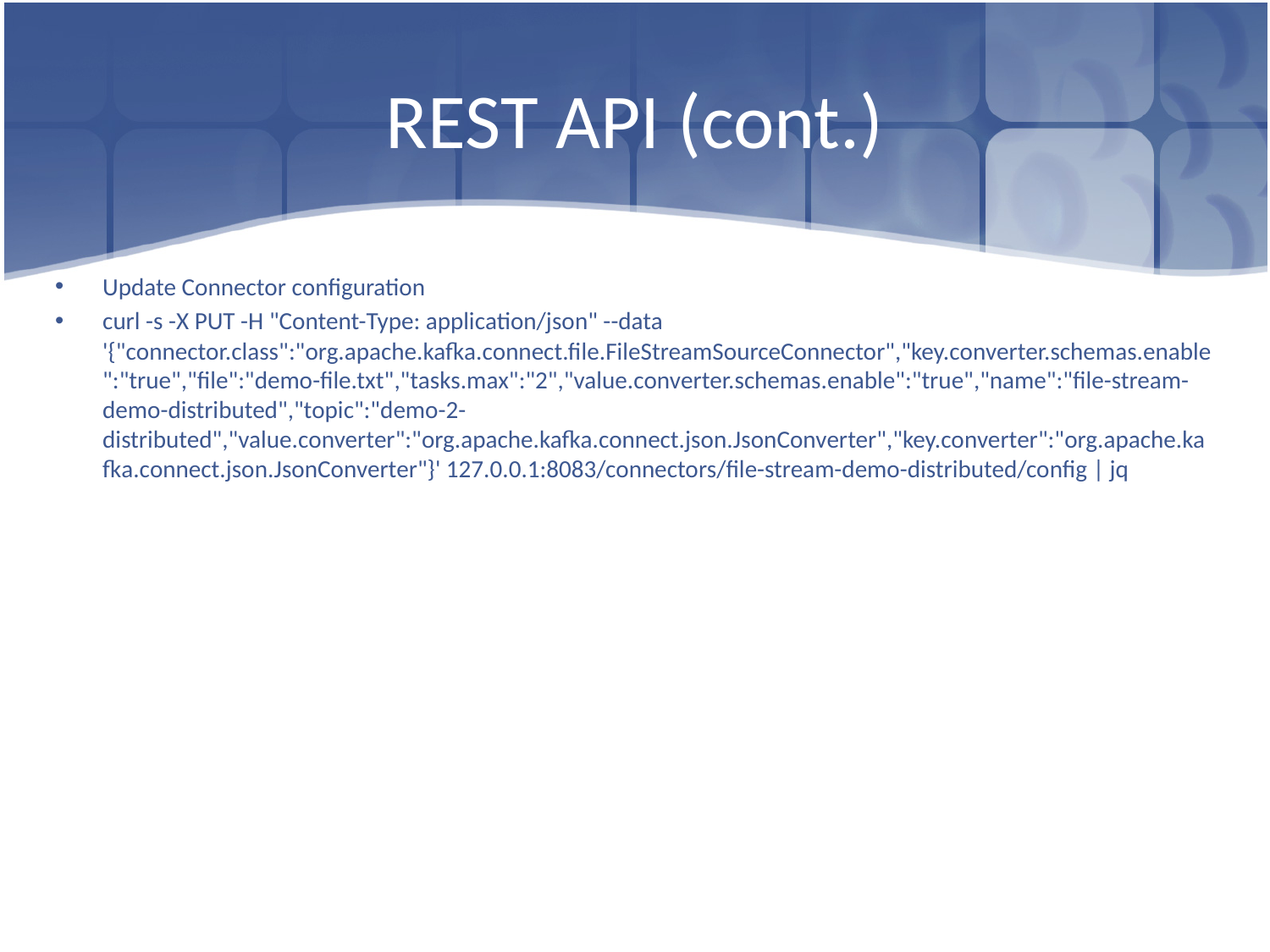

# REST API (cont.)
Update Connector configuration
curl -s -X PUT -H "Content-Type: application/json" --data '{"connector.class":"org.apache.kafka.connect.file.FileStreamSourceConnector","key.converter.schemas.enable":"true","file":"demo-file.txt","tasks.max":"2","value.converter.schemas.enable":"true","name":"file-stream-demo-distributed","topic":"demo-2-distributed","value.converter":"org.apache.kafka.connect.json.JsonConverter","key.converter":"org.apache.kafka.connect.json.JsonConverter"}' 127.0.0.1:8083/connectors/file-stream-demo-distributed/config | jq